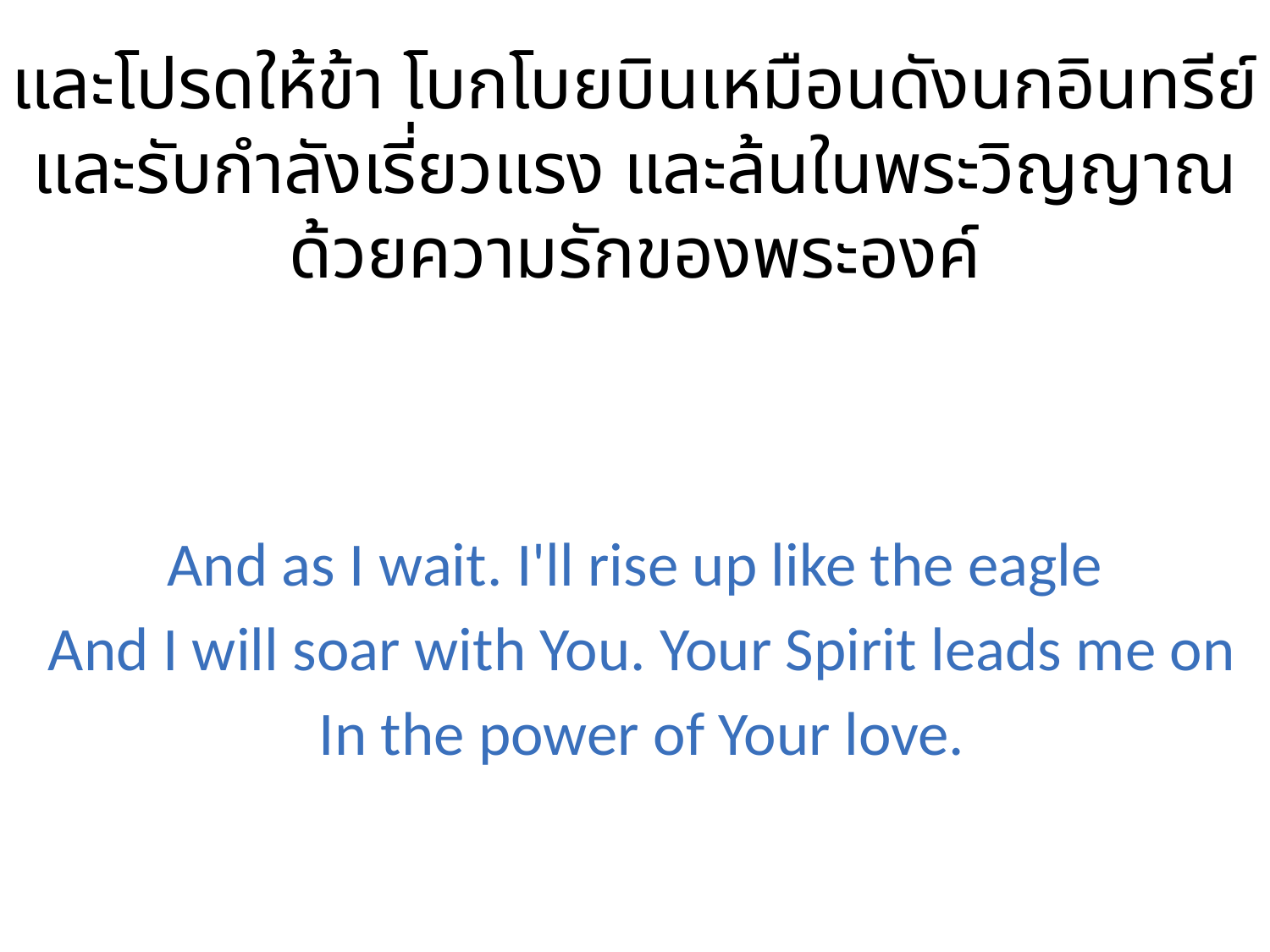

และโปรดให้ข้า โบกโบยบินเหมือนดังนกอินทรีย์
และรับกำลังเรี่ยวแรง และล้นในพระวิญญาณ
ด้วยความรักของพระองค์
And as I wait. I'll rise up like the eagle
 And I will soar with You. Your Spirit leads me on
 In the power of Your love.